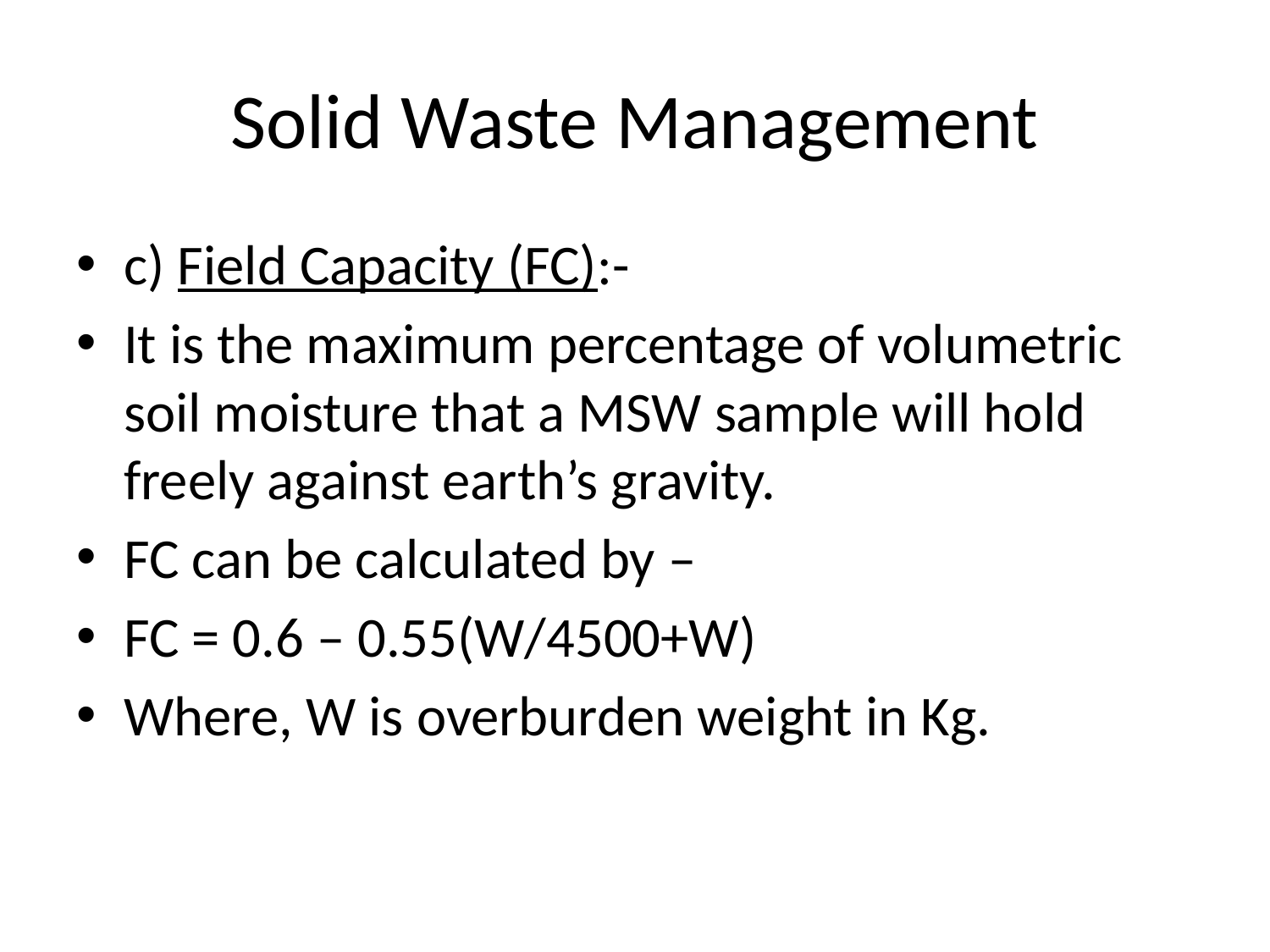

# Solid Waste Management
c) Field Capacity (FC):-
It is the maximum percentage of volumetric soil moisture that a MSW sample will hold freely against earth’s gravity.
FC can be calculated by –
FC = 0.6 – 0.55(W/4500+W)
Where, W is overburden weight in Kg.